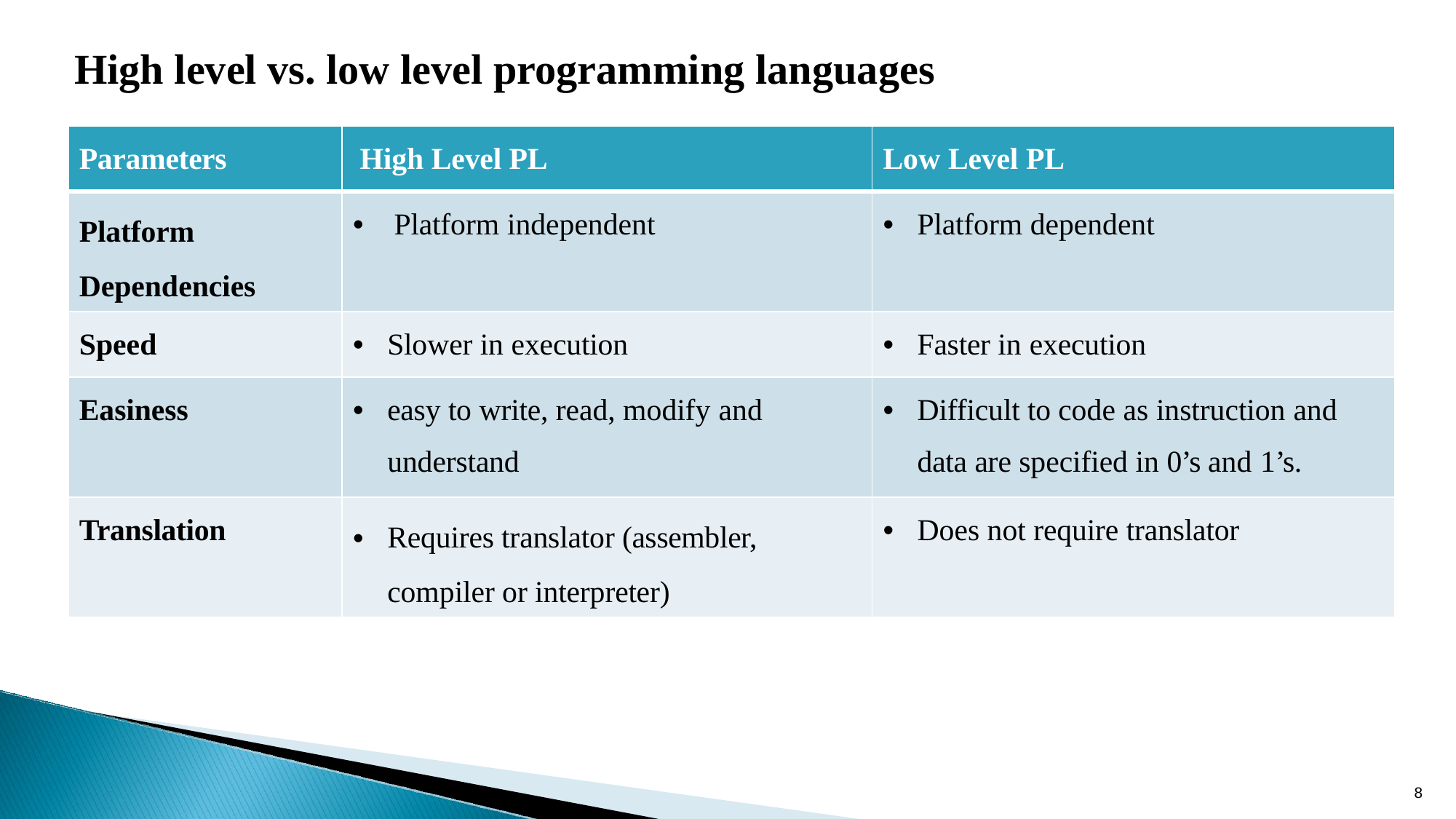

High level vs. low level programming languages
| Parameters | High Level PL | Low Level PL |
| --- | --- | --- |
| Platform Dependencies | Platform independent | Platform dependent |
| Speed | Slower in execution | Faster in execution |
| Easiness | easy to write, read, modify and understand | Difficult to code as instruction and data are specified in 0’s and 1’s. |
| Translation | Requires translator (assembler, compiler or interpreter) | Does not require translator |
8